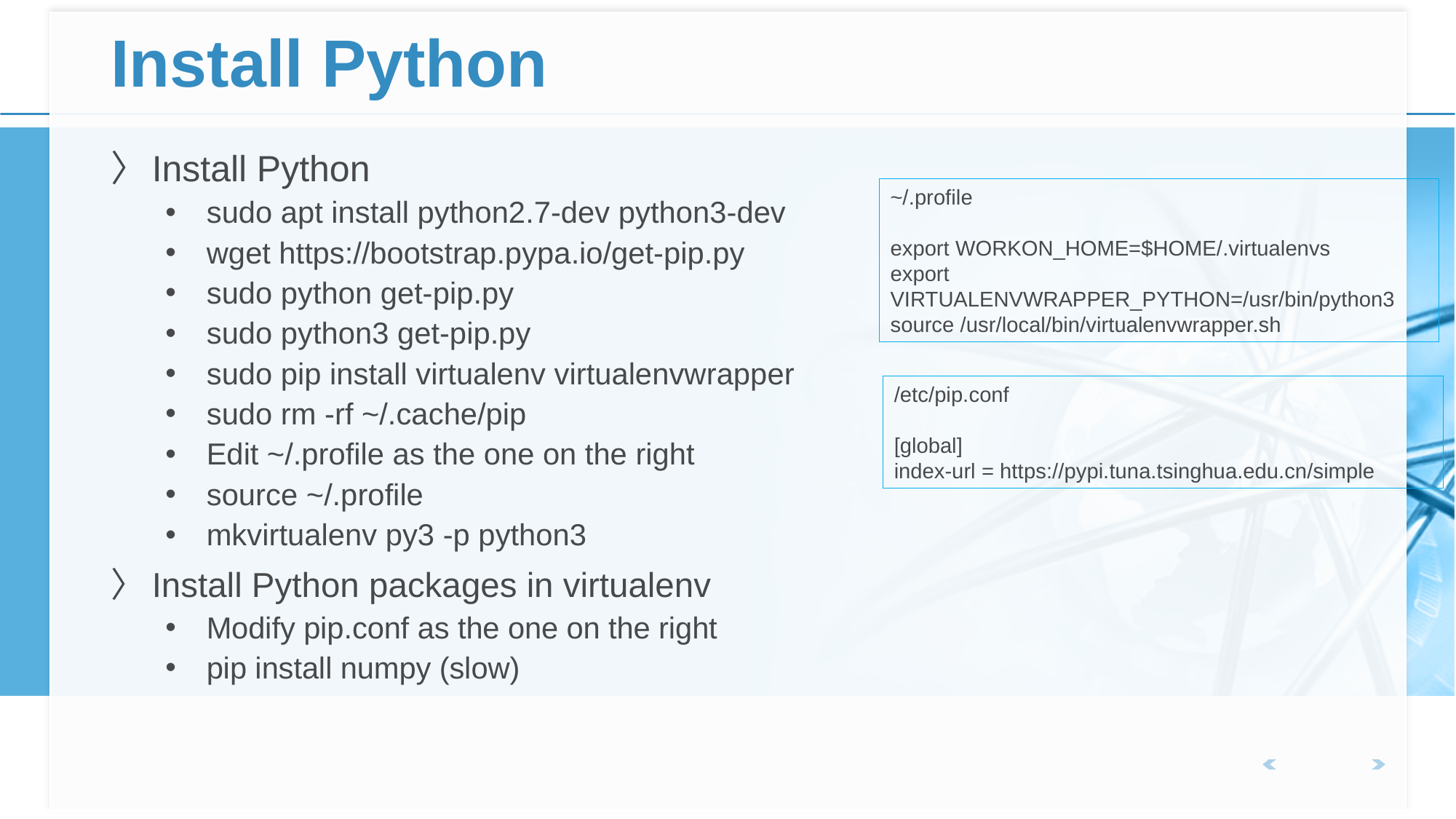

# Install Python
Install Python
sudo apt install python2.7-dev python3-dev
wget https://bootstrap.pypa.io/get-pip.py
sudo python get-pip.py
sudo python3 get-pip.py
sudo pip install virtualenv virtualenvwrapper
sudo rm -rf ~/.cache/pip
Edit ~/.profile as the one on the right
source ~/.profile
mkvirtualenv py3 -p python3
Install Python packages in virtualenv
Modify pip.conf as the one on the right
pip install numpy (slow)

~/.profile

export WORKON_HOME=$HOME/.virtualenvs
export VIRTUALENVWRAPPER_PYTHON=/usr/bin/python3
source /usr/local/bin/virtualenvwrapper.sh
/etc/pip.conf

[global]
index-url = https://pypi.tuna.tsinghua.edu.cn/simple